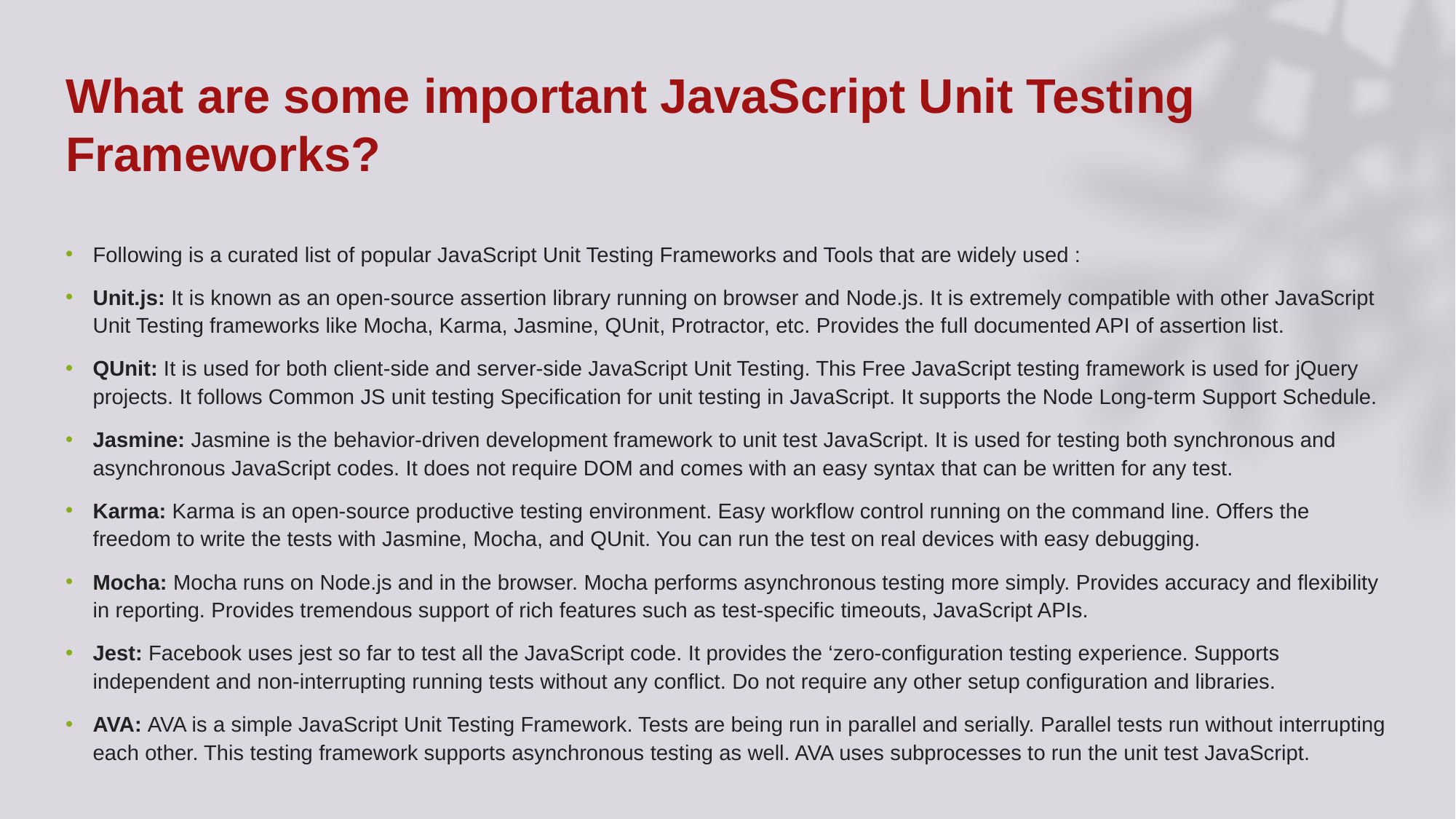

# What are some important JavaScript Unit Testing Frameworks?
Following is a curated list of popular JavaScript Unit Testing Frameworks and Tools that are widely used :
Unit.js: It is known as an open-source assertion library running on browser and Node.js. It is extremely compatible with other JavaScript Unit Testing frameworks like Mocha, Karma, Jasmine, QUnit, Protractor, etc. Provides the full documented API of assertion list.
QUnit: It is used for both client-side and server-side JavaScript Unit Testing. This Free JavaScript testing framework is used for jQuery projects. It follows Common JS unit testing Specification for unit testing in JavaScript. It supports the Node Long-term Support Schedule.
Jasmine: Jasmine is the behavior-driven development framework to unit test JavaScript. It is used for testing both synchronous and asynchronous JavaScript codes. It does not require DOM and comes with an easy syntax that can be written for any test.
Karma: Karma is an open-source productive testing environment. Easy workflow control running on the command line. Offers the freedom to write the tests with Jasmine, Mocha, and QUnit. You can run the test on real devices with easy debugging.
Mocha: Mocha runs on Node.js and in the browser. Mocha performs asynchronous testing more simply. Provides accuracy and flexibility in reporting. Provides tremendous support of rich features such as test-specific timeouts, JavaScript APIs.
Jest: Facebook uses jest so far to test all the JavaScript code. It provides the ‘zero-configuration testing experience. Supports independent and non-interrupting running tests without any conflict. Do not require any other setup configuration and libraries.
AVA: AVA is a simple JavaScript Unit Testing Framework. Tests are being run in parallel and serially. Parallel tests run without interrupting each other. This testing framework supports asynchronous testing as well. AVA uses subprocesses to run the unit test JavaScript.